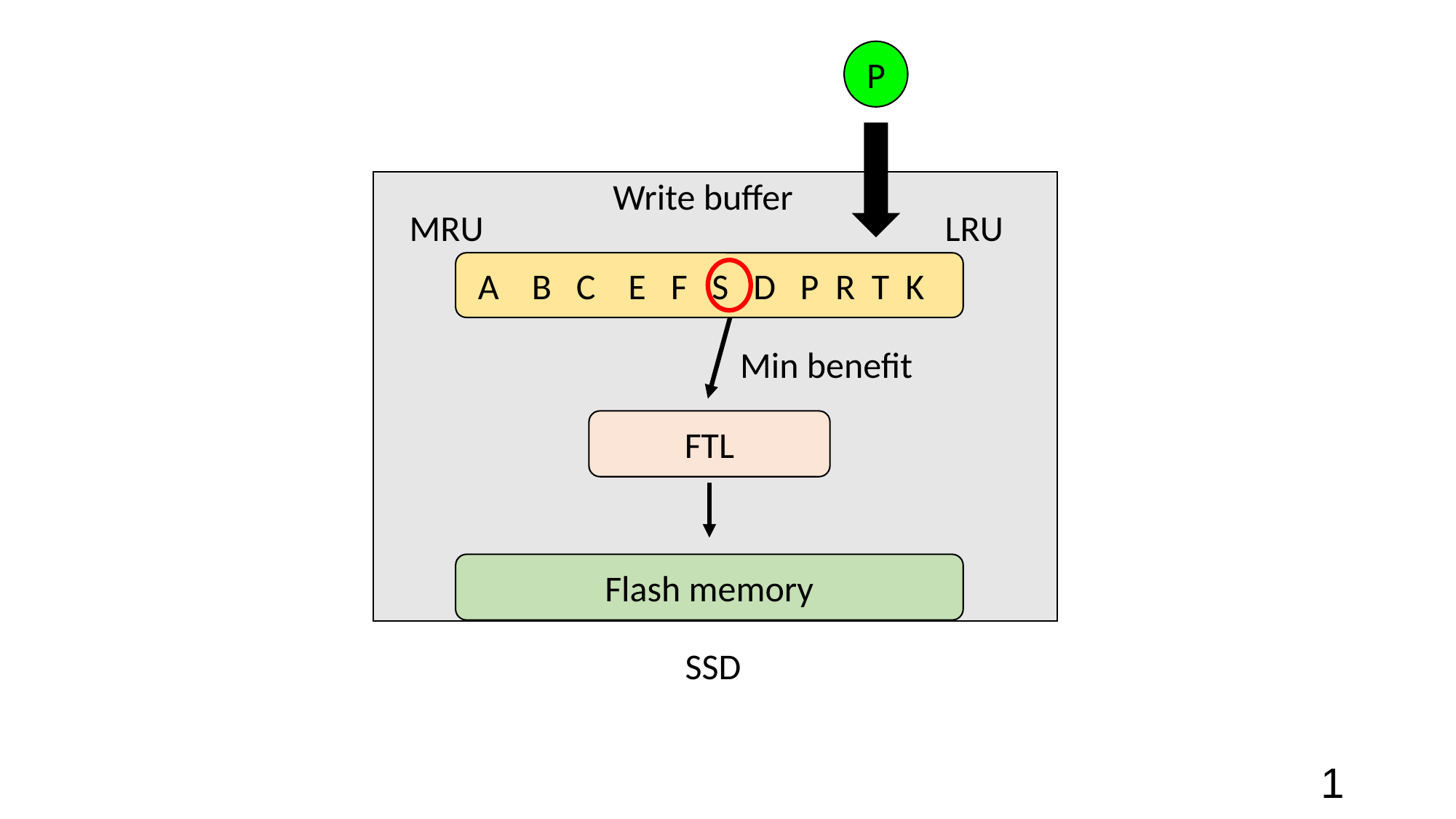

P

Write buffer

LRU
MRU
A    B   C    E   F   S   D   P  R  T  K

Min benefit
FTL
Flash memory
SSD
1